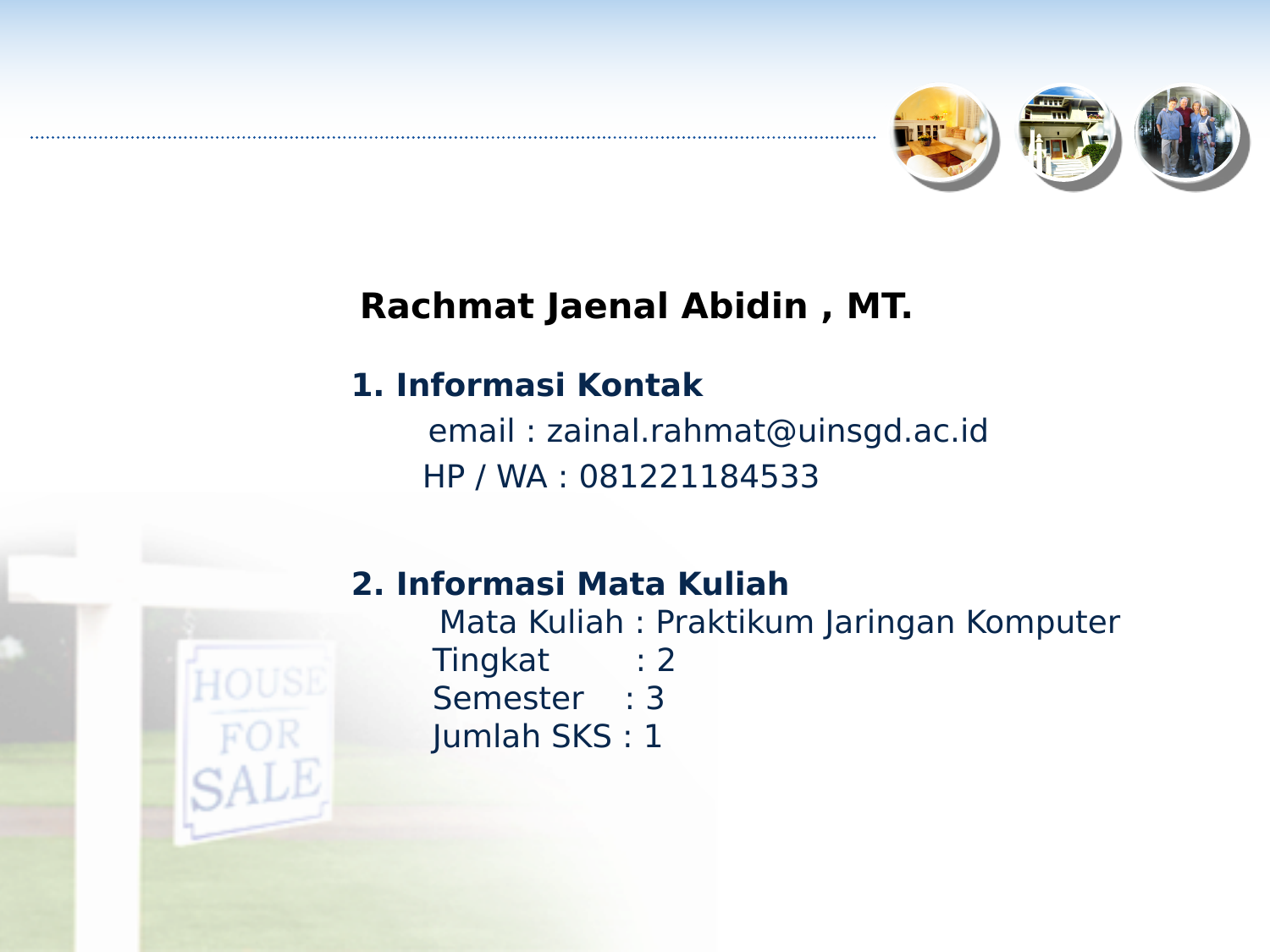

Rachmat Jaenal Abidin , MT.
1. Informasi Kontak
       email : zainal.rahmat@uinsgd.ac.id
       HP / WA : 081221184533
2. Informasi Mata Kuliah
        Mata Kuliah : Praktikum Jaringan Komputer
        Tingkat 	   : 2
        Semester    : 3
        Jumlah SKS : 1